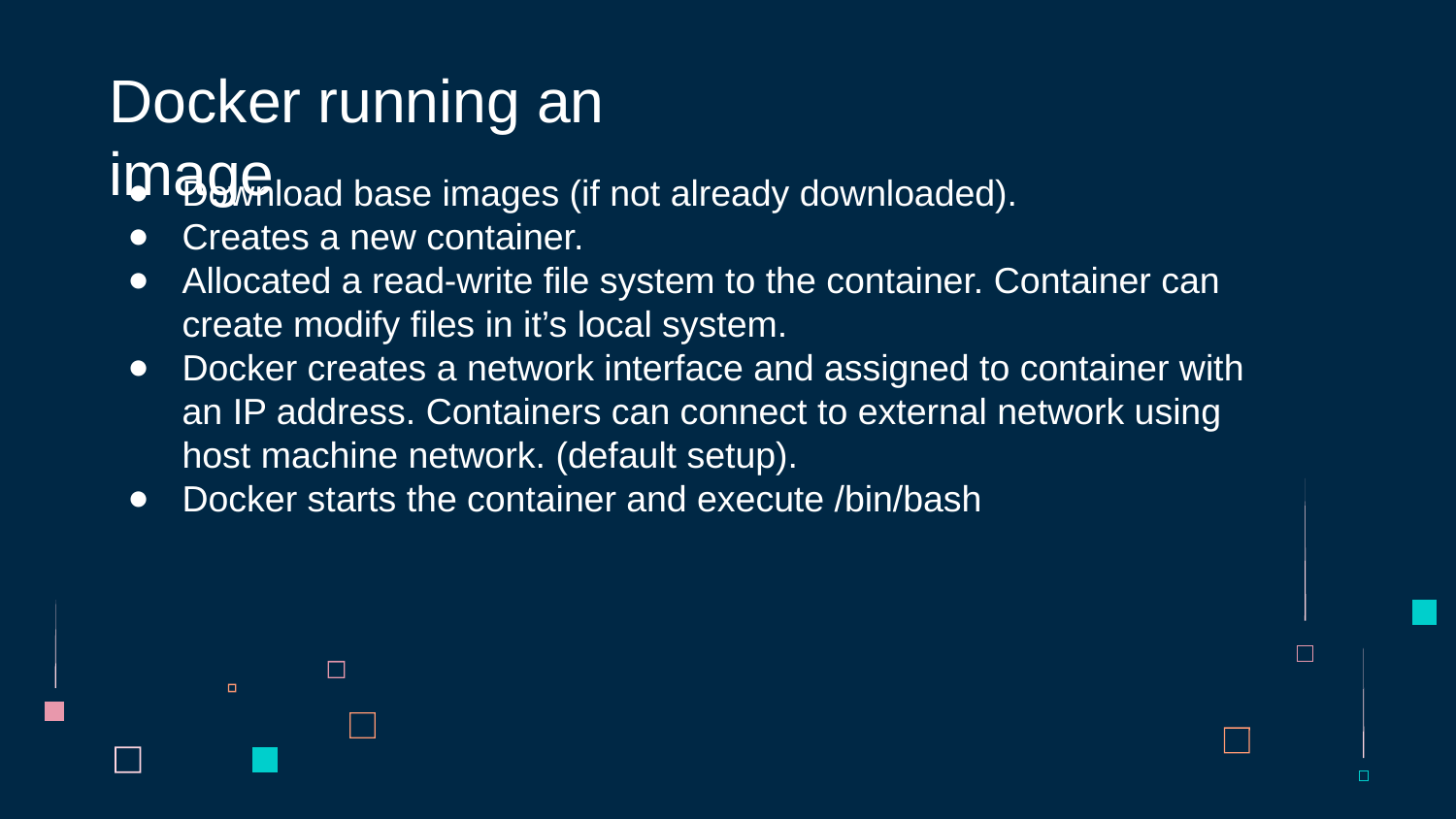

# Docker running an image
Download base images (if not already downloaded).
Creates a new container.
Allocated a read-write file system to the container. Container can create modify files in it’s local system.
Docker creates a network interface and assigned to container with an IP address. Containers can connect to external network using host machine network. (default setup).
Docker starts the container and execute /bin/bash